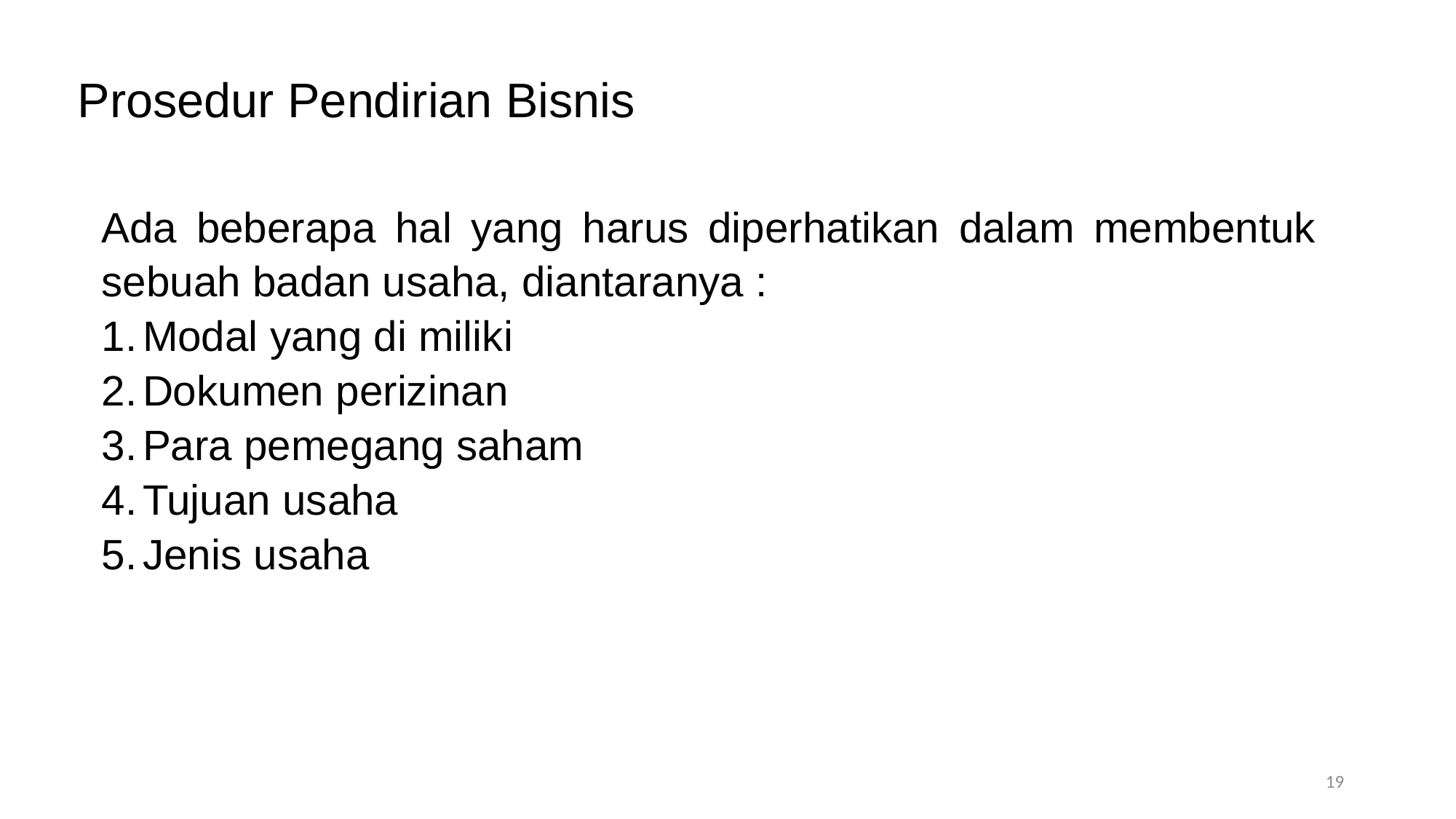

Prosedur Pendirian Bisnis
Ada beberapa hal yang harus diperhatikan dalam membentuk sebuah badan usaha, diantaranya :
Modal yang di miliki
Dokumen perizinan
Para pemegang saham
Tujuan usaha
Jenis usaha
19